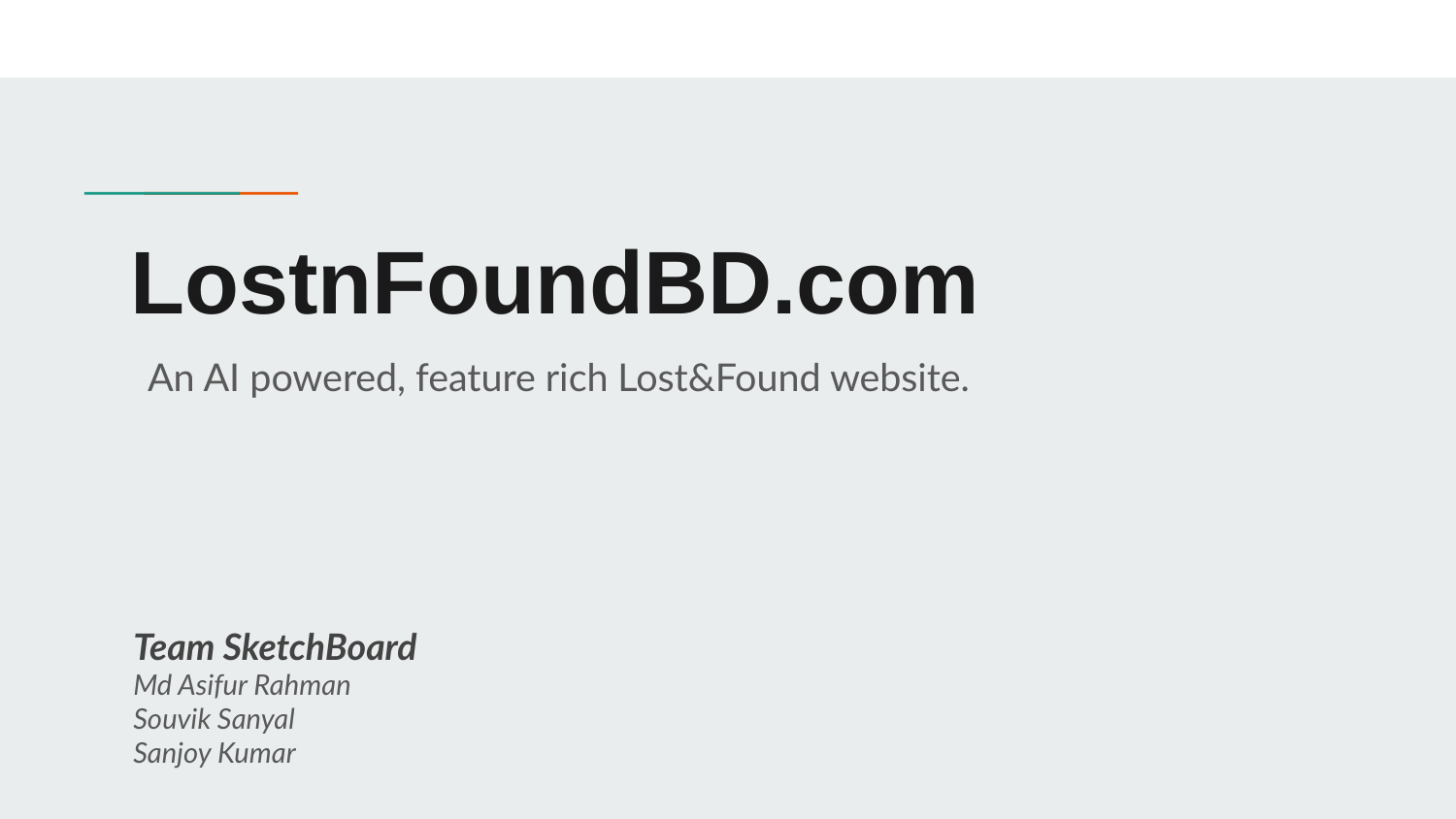

# LostnFoundBD.com

An AI powered, feature rich Lost&Found website.
Team SketchBoard
Md Asifur Rahman
Souvik Sanyal
Sanjoy Kumar